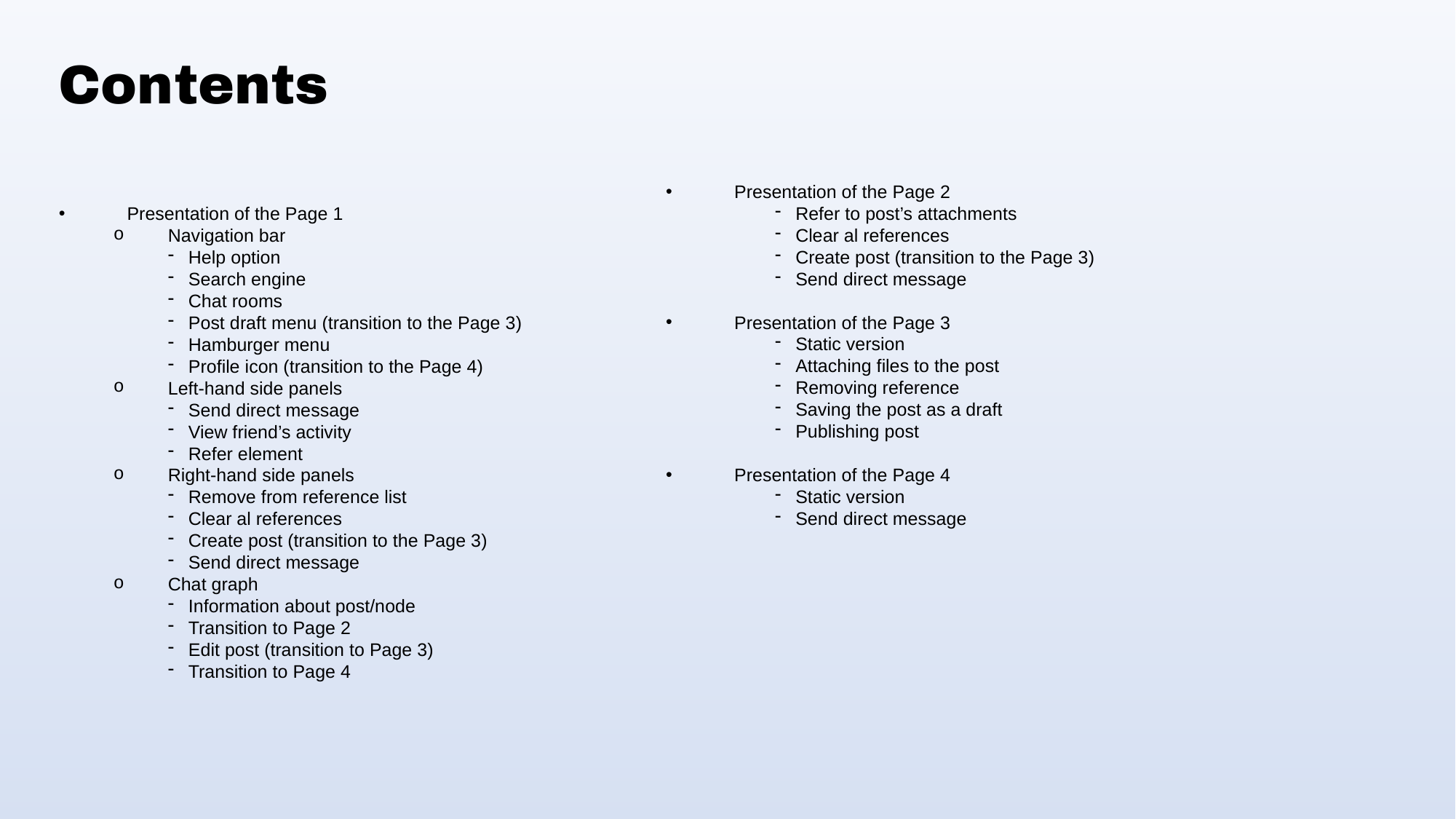

Contents

Presentation of the Page 1
Navigation bar
Help option
Search engine
Chat rooms
Post draft menu (transition to the Page 3)
Hamburger menu
Profile icon (transition to the Page 4)
Left-hand side panels
Send direct message
View friend’s activity
Refer element
Right-hand side panels
Remove from reference list
Clear al references
Create post (transition to the Page 3)
Send direct message
Chat graph
Information about post/node
Transition to Page 2
Edit post (transition to Page 3)
Transition to Page 4

Presentation of the Page 2
Refer to post’s attachments
Clear al references
Create post (transition to the Page 3)
Send direct message

Presentation of the Page 3
Static version
Attaching files to the post
Removing reference
Saving the post as a draft
Publishing post

Presentation of the Page 4
Static version
Send direct message